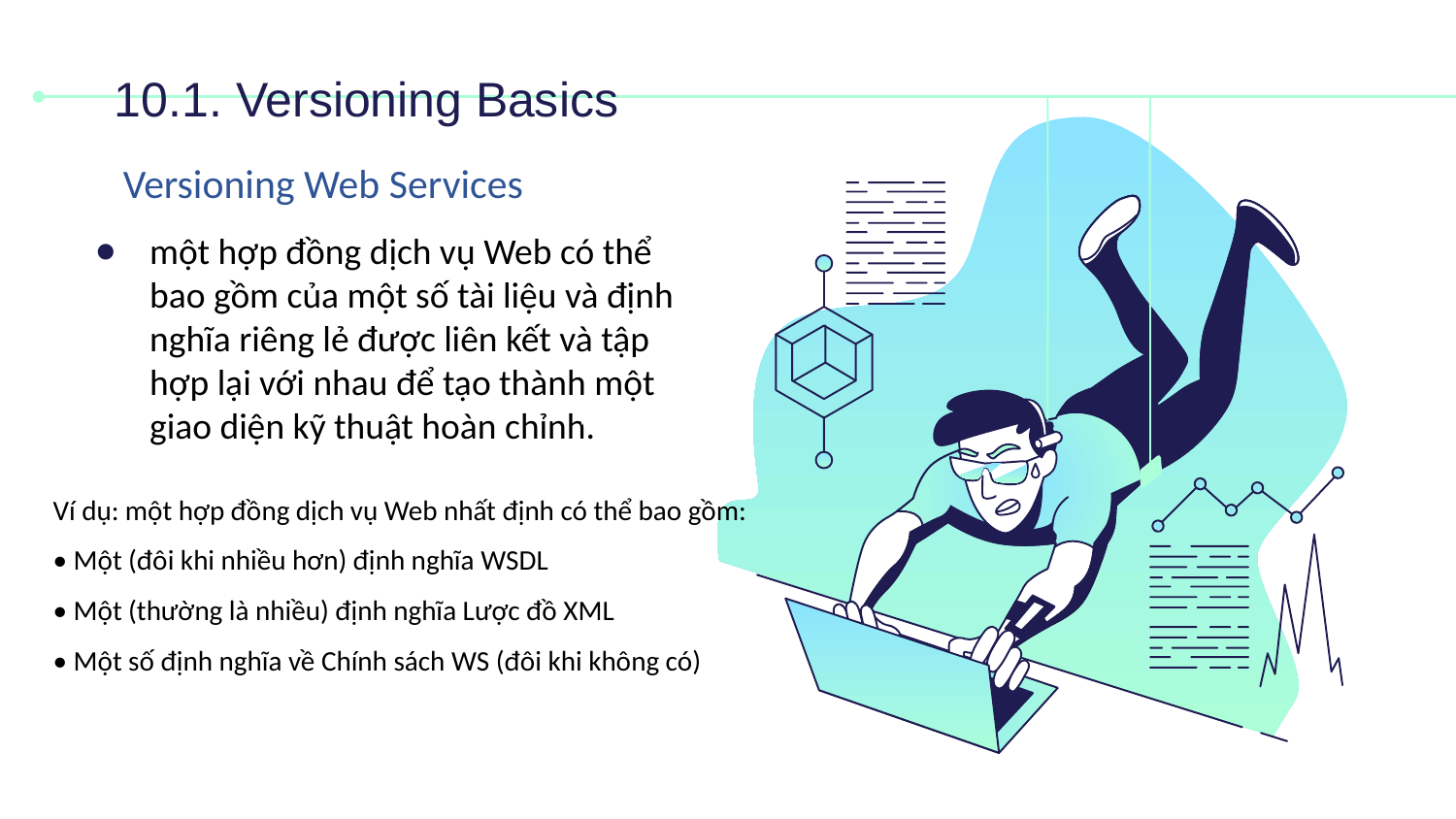

# 10.1. Versioning Basics

Versioning Web Services
một hợp đồng dịch vụ Web có thể bao gồm của một số tài liệu và định nghĩa riêng lẻ được liên kết và tập hợp lại với nhau để tạo thành một giao diện kỹ thuật hoàn chỉnh.

Ví dụ: một hợp đồng dịch vụ Web nhất định có thể bao gồm:
• Một (đôi khi nhiều hơn) định nghĩa WSDL
• Một (thường là nhiều) định nghĩa Lược đồ XML
• Một số định nghĩa về Chính sách WS (đôi khi không có)